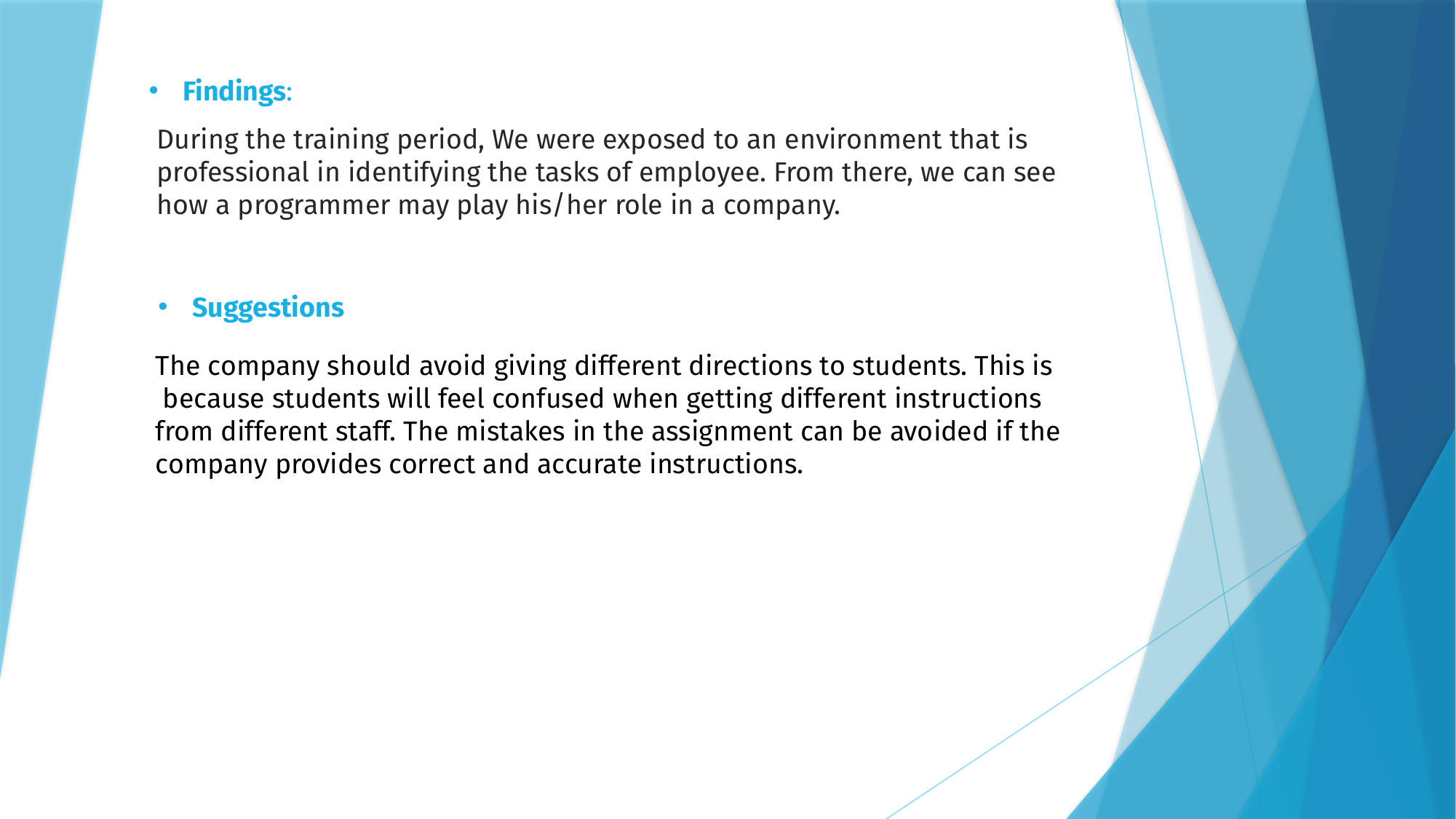

# Findings:
During the training period, We were exposed to an environment that is professional in identifying the tasks of employee. From there, we can see how a programmer may play his/her role in a company.
Suggestions

The company should avoid giving different directions to students. This is
 because students will feel confused when getting different instructions
from different staff. The mistakes in the assignment can be avoided if the
company provides correct and accurate instructions.